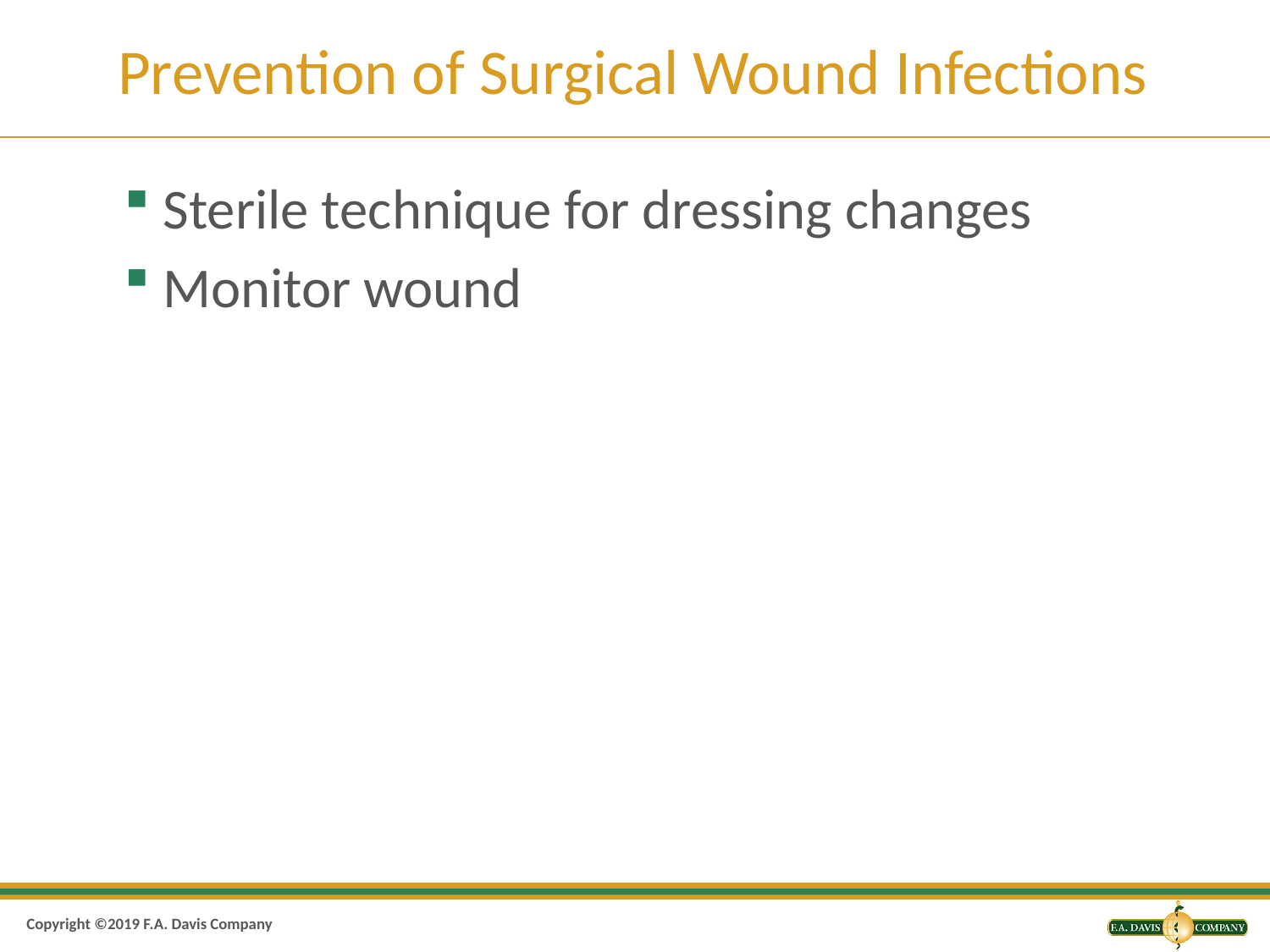

# Prevention of Surgical Wound Infections
Sterile technique for dressing changes
Monitor wound